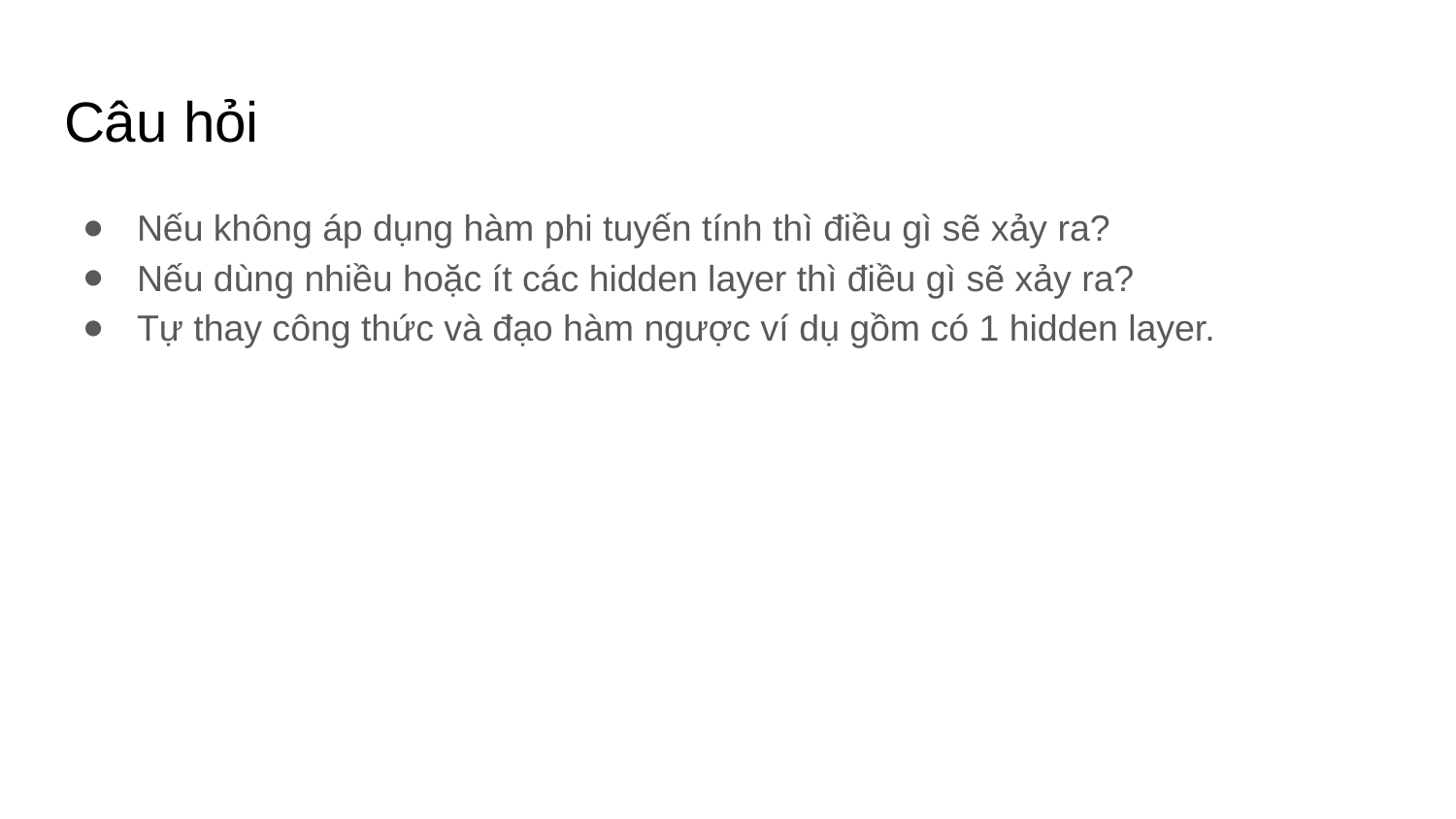

# Câu hỏi
Nếu không áp dụng hàm phi tuyến tính thì điều gì sẽ xảy ra?
Nếu dùng nhiều hoặc ít các hidden layer thì điều gì sẽ xảy ra?
Tự thay công thức và đạo hàm ngược ví dụ gồm có 1 hidden layer.